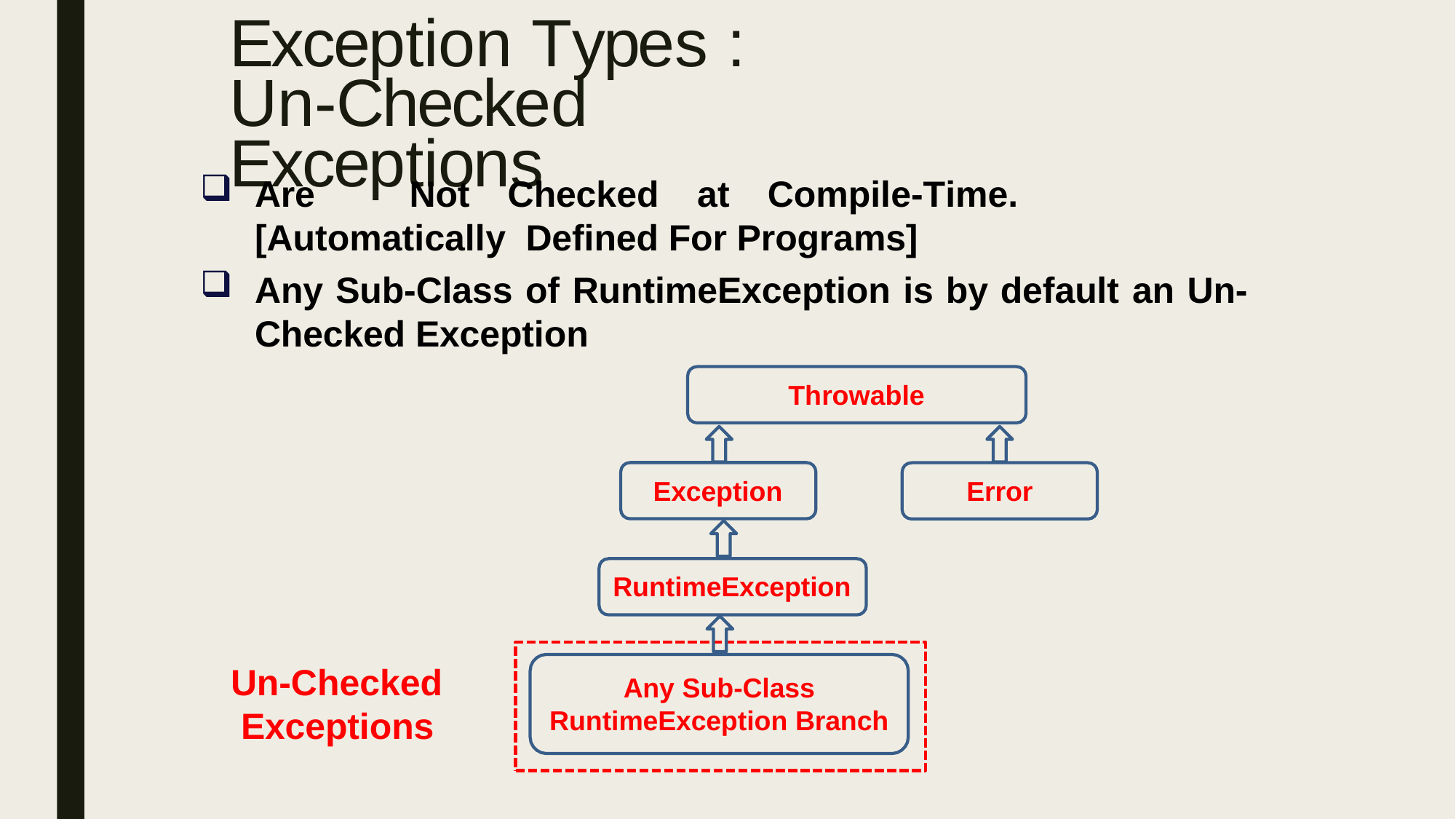

# Exception Types :
Un-Checked Exceptions
Are	Not	Checked	at	Compile-Time.	[Automatically  Defined For Programs]
Any Sub-Class of RuntimeException is by default an Un-
Checked Exception
Throwable

Exception
Error

RuntimeException

Un-Checked  Exceptions
Any Sub-Class
RuntimeException Branch